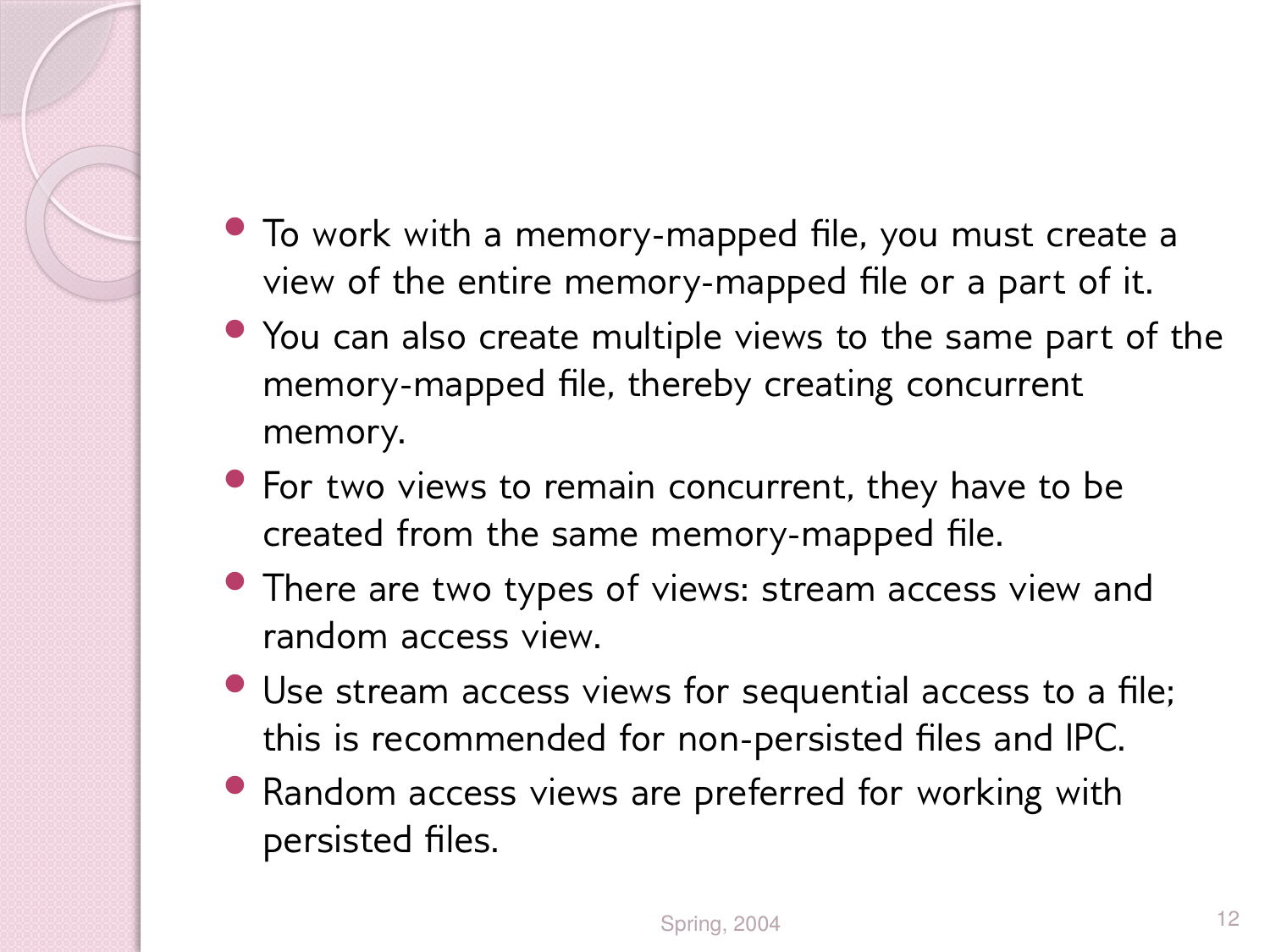

#
To work with a memory-mapped file, you must create a view of the entire memory-mapped file or a part of it.
You can also create multiple views to the same part of the memory-mapped file, thereby creating concurrent memory.
For two views to remain concurrent, they have to be created from the same memory-mapped file.
There are two types of views: stream access view and random access view.
Use stream access views for sequential access to a file; this is recommended for non-persisted files and IPC.
Random access views are preferred for working with persisted files.

Spring, 2004
12